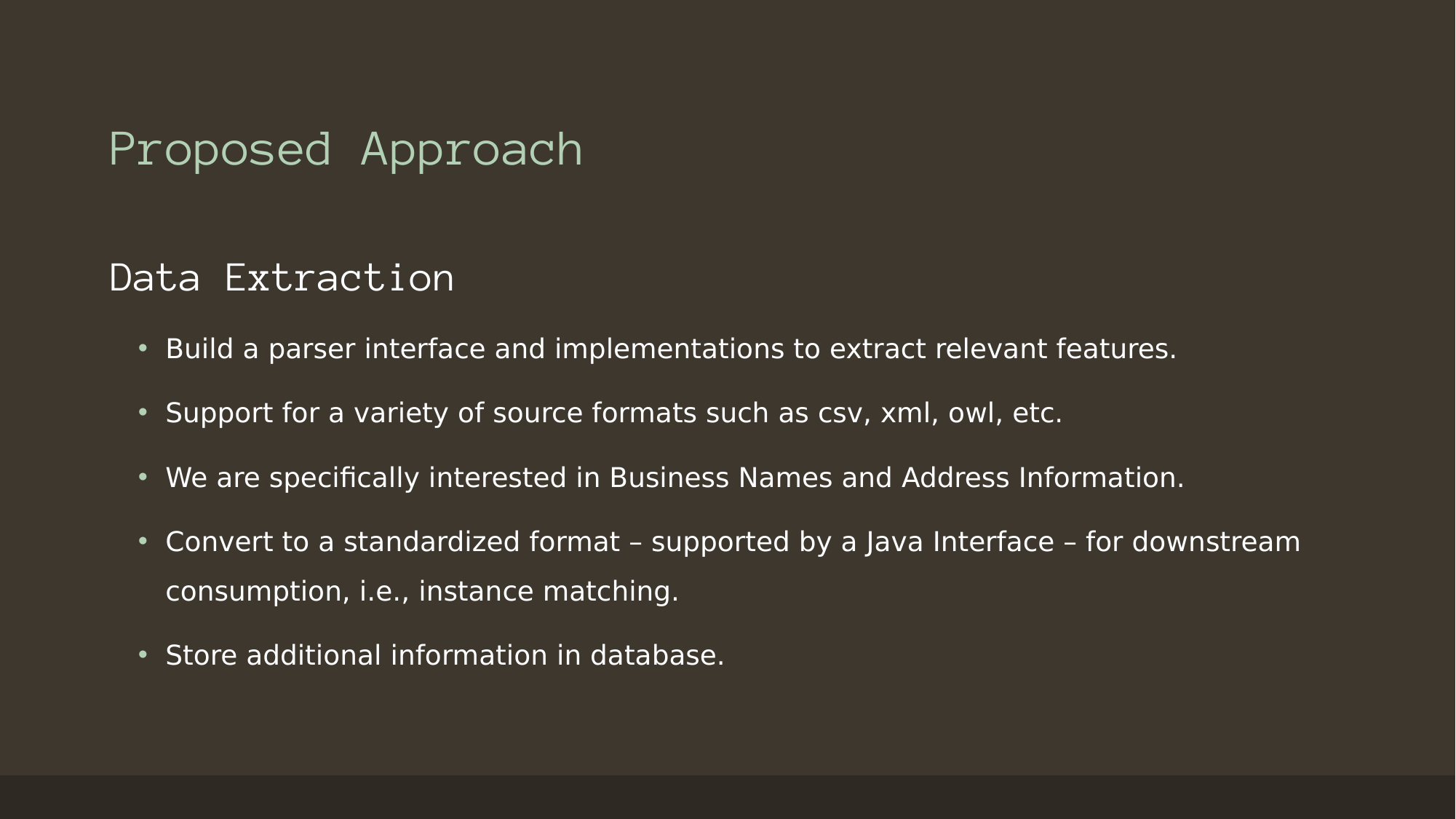

# Proposed Approach
Data Extraction
Build a parser interface and implementations to extract relevant features.
Support for a variety of source formats such as csv, xml, owl, etc.
We are specifically interested in Business Names and Address Information.
Convert to a standardized format – supported by a Java Interface – for downstream consumption, i.e., instance matching.
Store additional information in database.